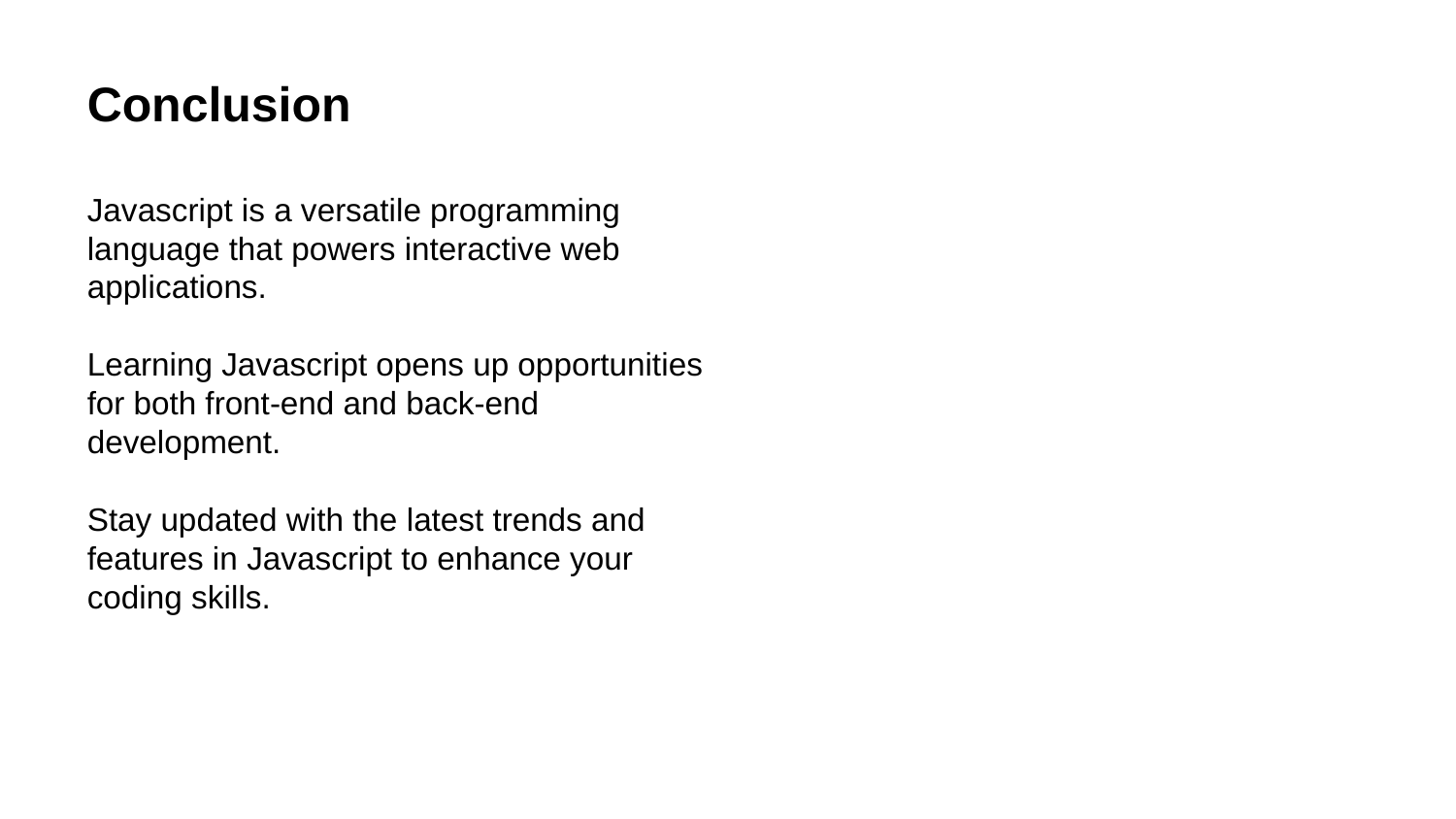

Conclusion
Javascript is a versatile programming language that powers interactive web applications.

Learning Javascript opens up opportunities for both front-end and back-end development.

Stay updated with the latest trends and features in Javascript to enhance your coding skills.